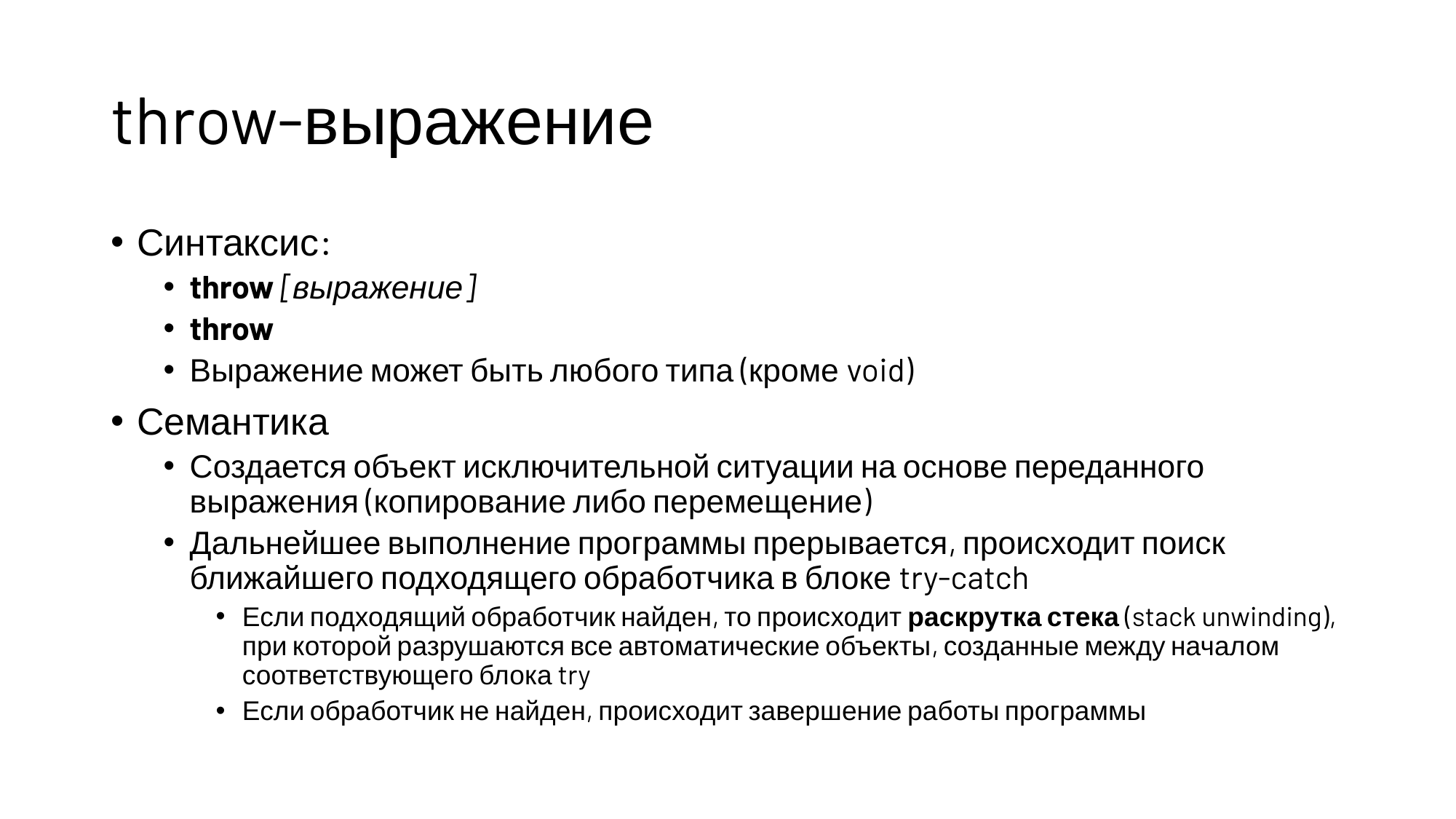

# throw-выражение
Синтаксис:
throw [выражение]
throw
Выражение может быть любого типа (кроме void)
Семантика
Создается объект исключительной ситуации на основе переданного выражения (копирование либо перемещение)
Дальнейшее выполнение программы прерывается, происходит поиск ближайшего подходящего обработчика в блоке try-catch
Если подходящий обработчик найден, то происходит раскрутка стека (stack unwinding), при которой разрушаются все автоматические объекты, созданные между началом соответствующего блока try
Если обработчик не найден, происходит завершение работы программы